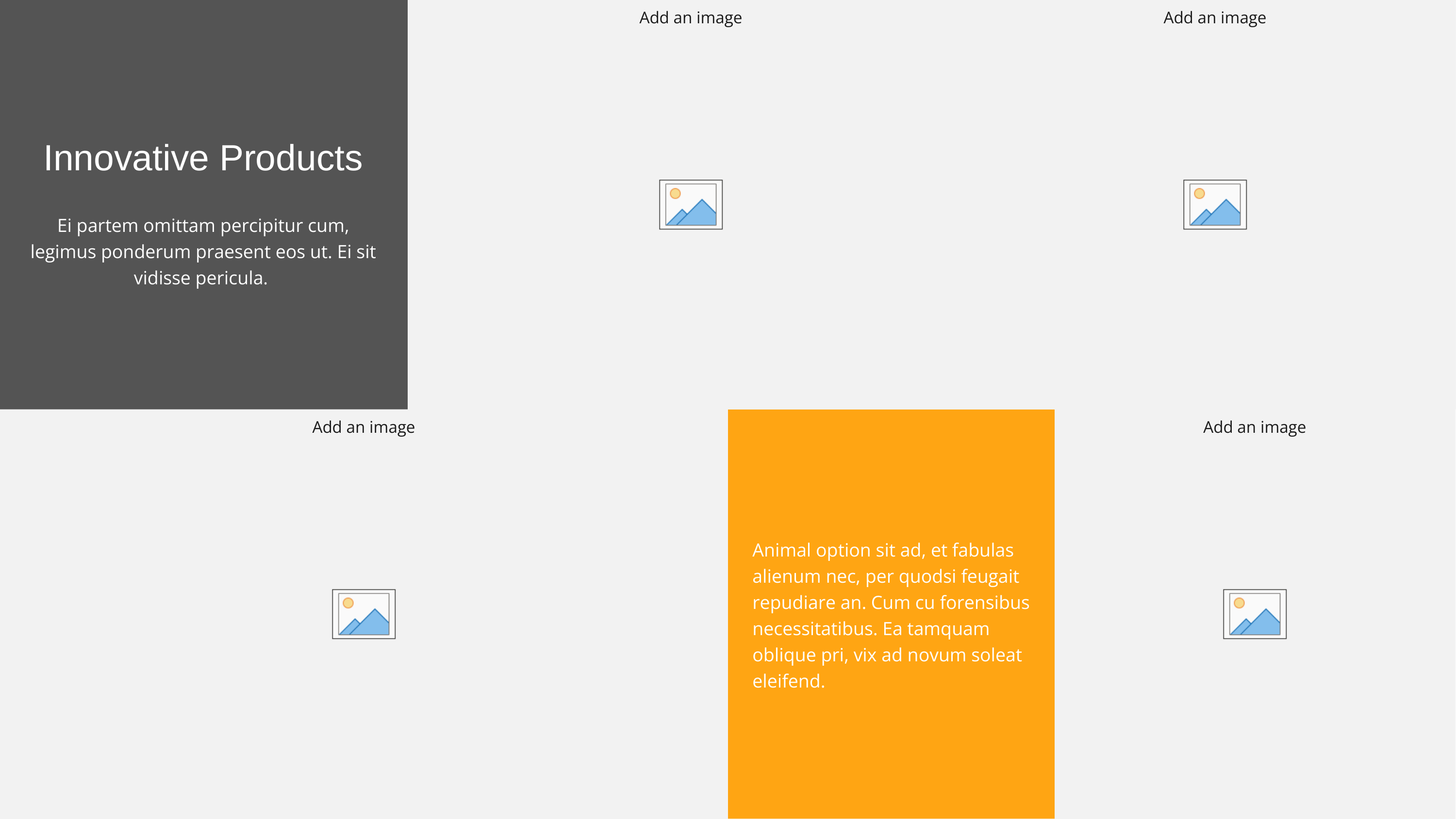

# Innovative Products
Ei partem omittam percipitur cum, legimus ponderum praesent eos ut. Ei sit vidisse pericula.

Animal option sit ad, et fabulas alienum nec, per quodsi feugait repudiare an. Cum cu forensibus necessitatibus. Ea tamquam oblique pri, vix ad novum soleat eleifend.